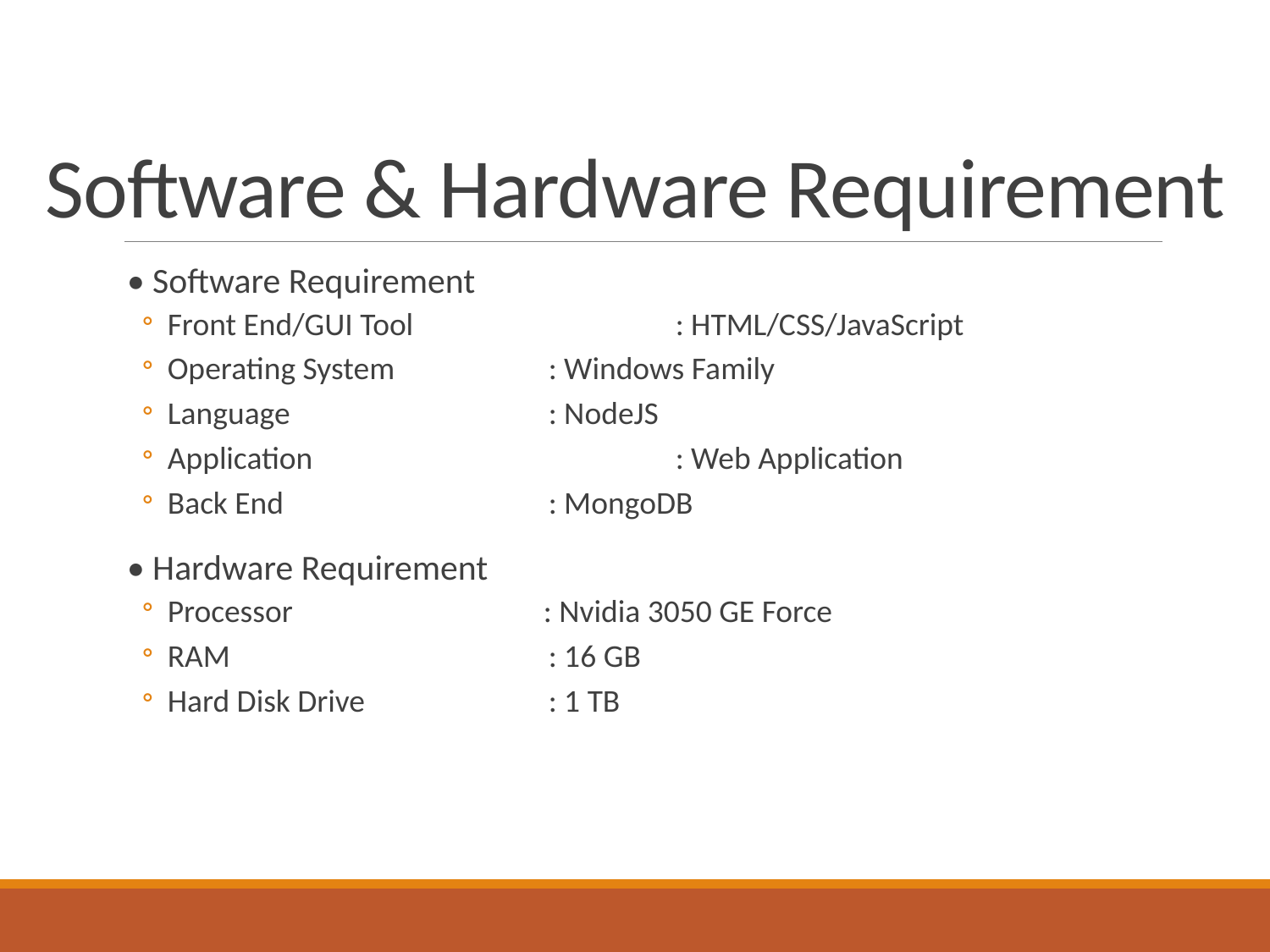

# Software & Hardware Requirement
• Software Requirement
Front End/GUI Tool       		: HTML/CSS/JavaScript
Operating System               	: Windows Family
Language			: NodeJS
Application			: Web Application
Back End			: MongoDB
• Hardware Requirement
Processor              	                 : Nvidia 3050 GE Force
RAM                   		: 16 GB
Hard Disk Drive 	 	: 1 TB